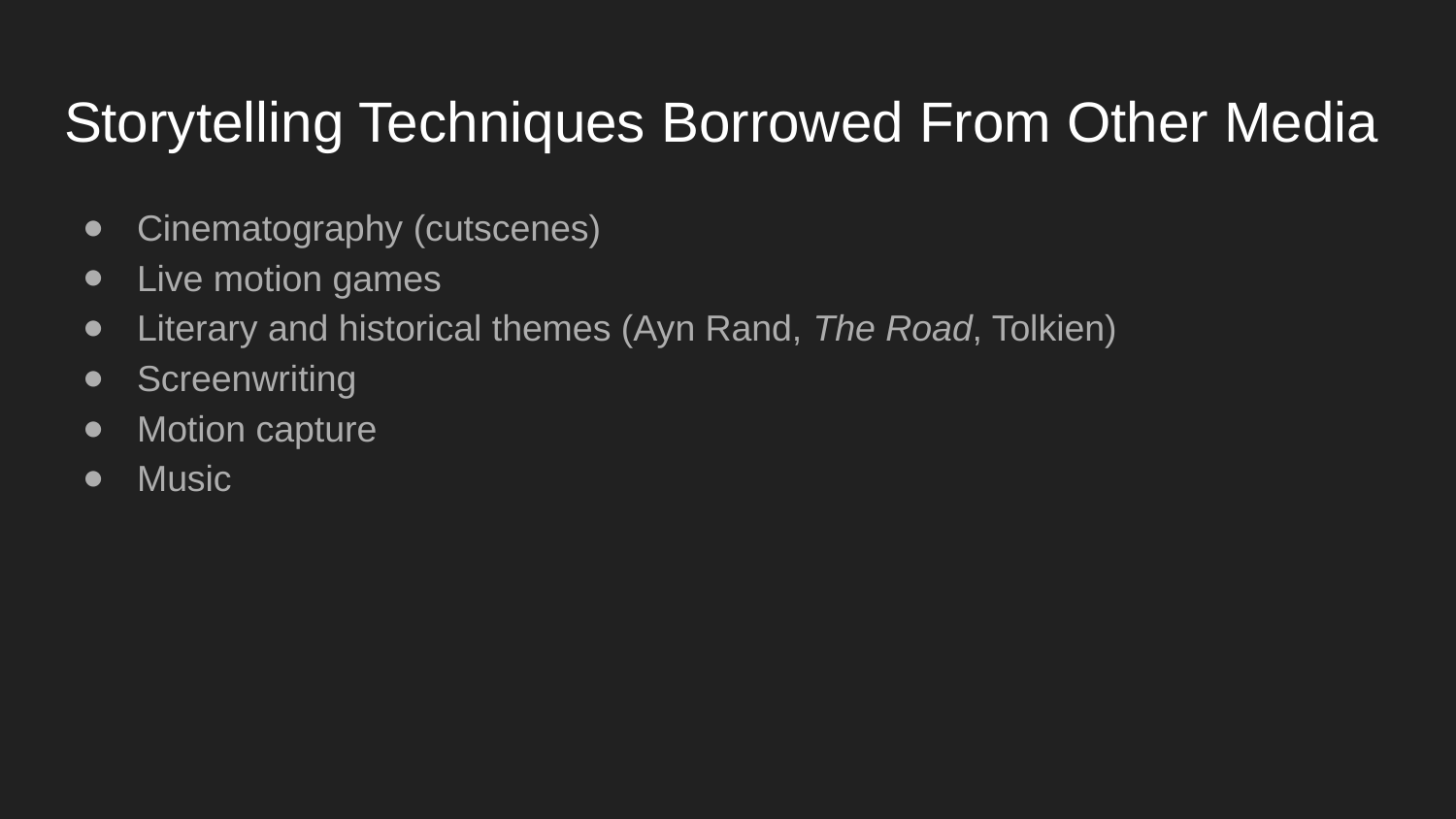

# Storytelling Techniques Borrowed From Other Media
Cinematography (cutscenes)
Live motion games
Literary and historical themes (Ayn Rand, The Road, Tolkien)
Screenwriting
Motion capture
Music